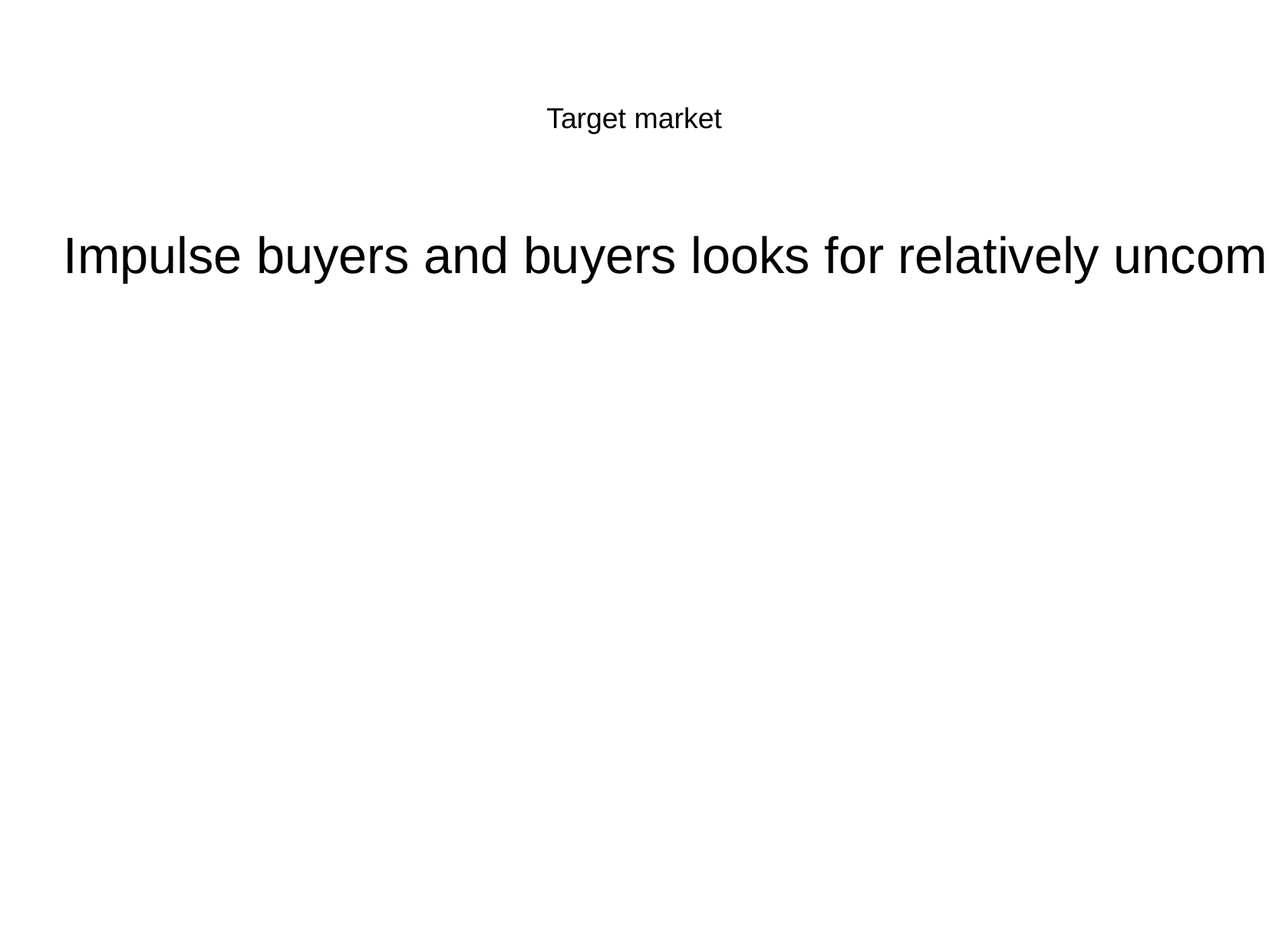

Target market
Impulse buyers and buyers looks for relatively uncommon games.